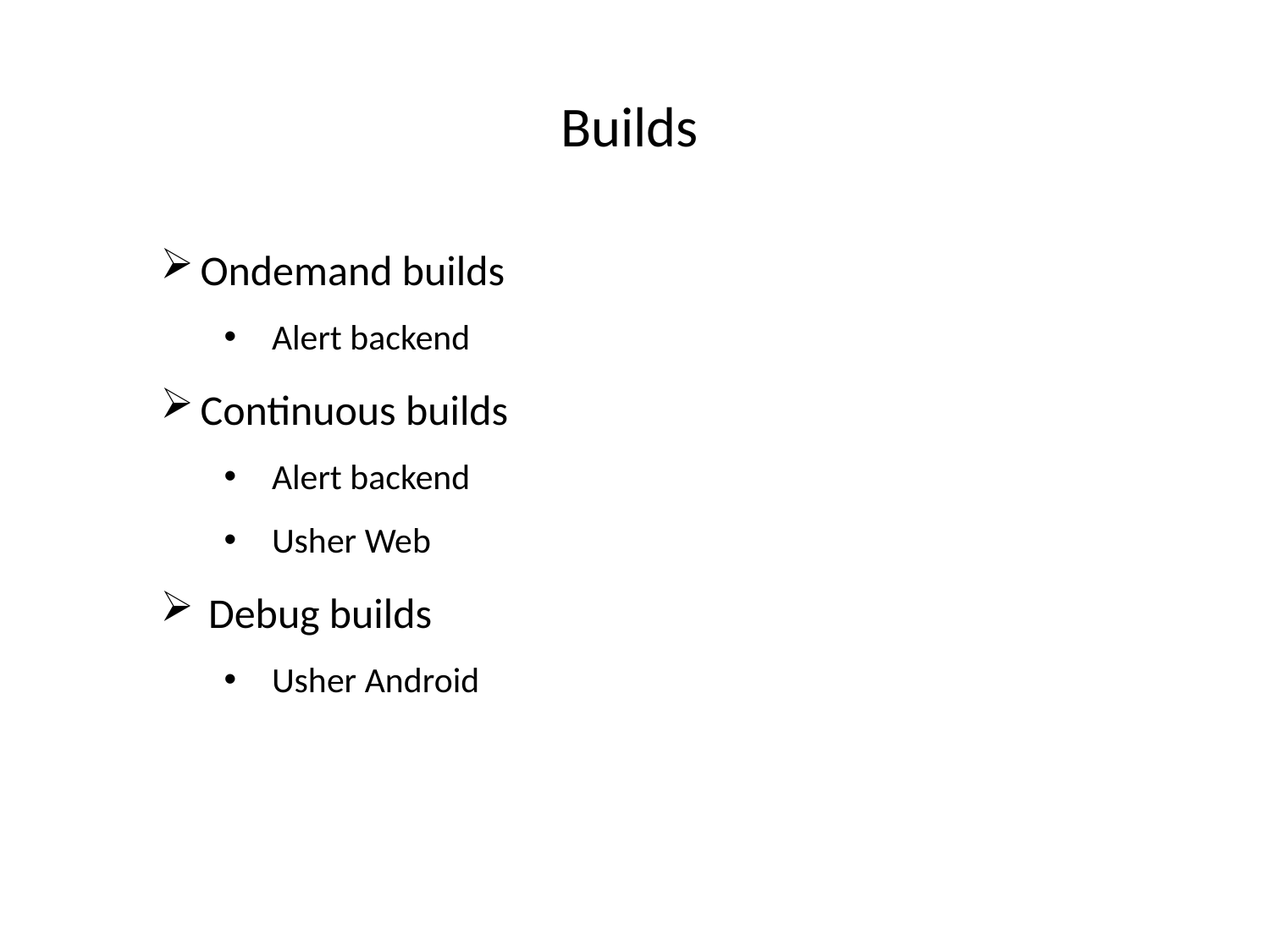

Builds
Ondemand builds
Alert backend
Continuous builds
Alert backend
Usher Web
Debug builds
Usher Android